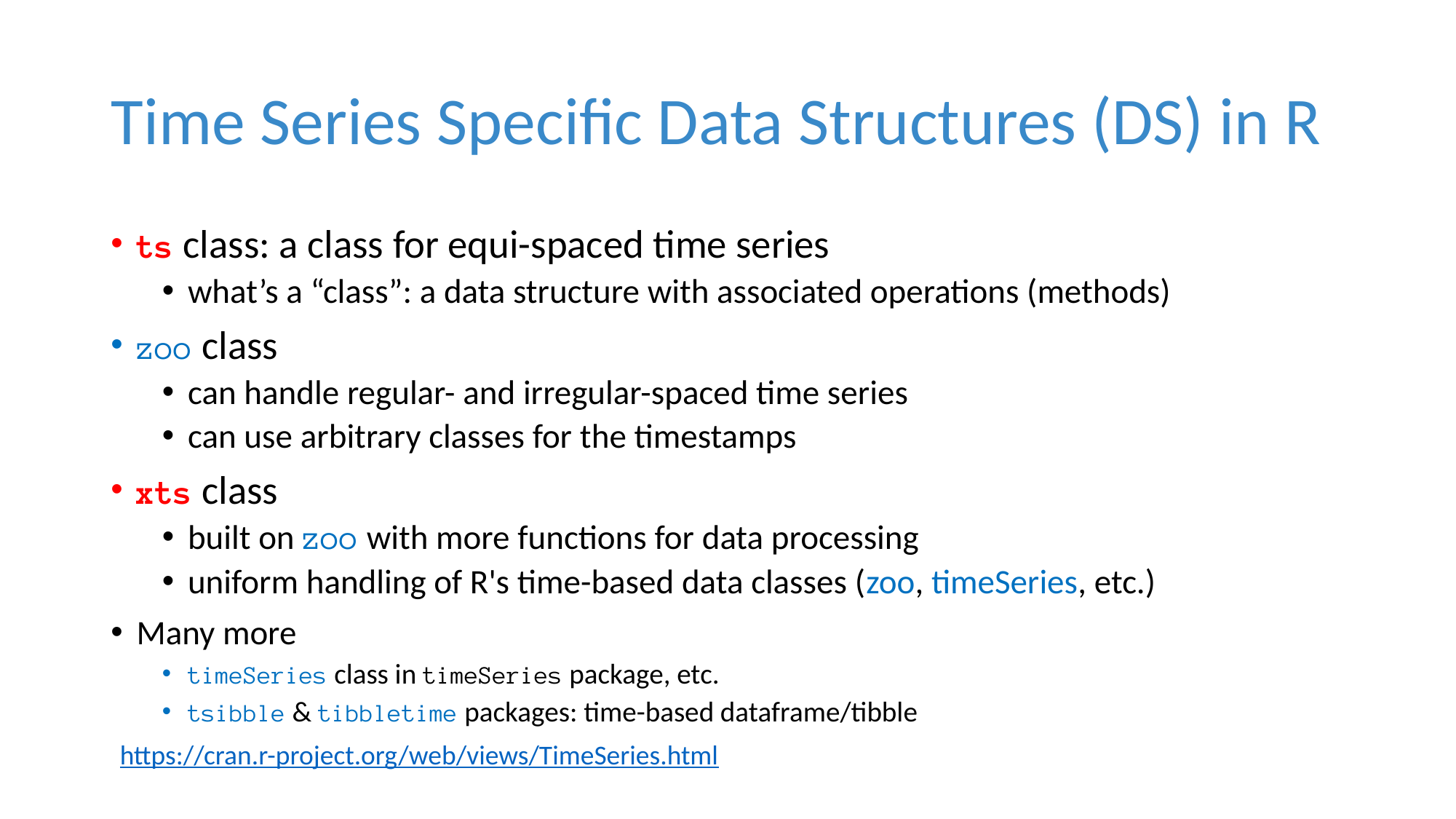

# Time Series Specific Data Structures (DS) in R
ts class: a class for equi-spaced time series
what’s a “class”: a data structure with associated operations (methods)
zoo class
can handle regular- and irregular-spaced time series
can use arbitrary classes for the timestamps
xts class
built on zoo with more functions for data processing
uniform handling of R's time-based data classes (zoo, timeSeries, etc.)
Many more
timeSeries class in timeSeries package, etc.
tsibble & tibbletime packages: time-based dataframe/tibble
https://cran.r-project.org/web/views/TimeSeries.html